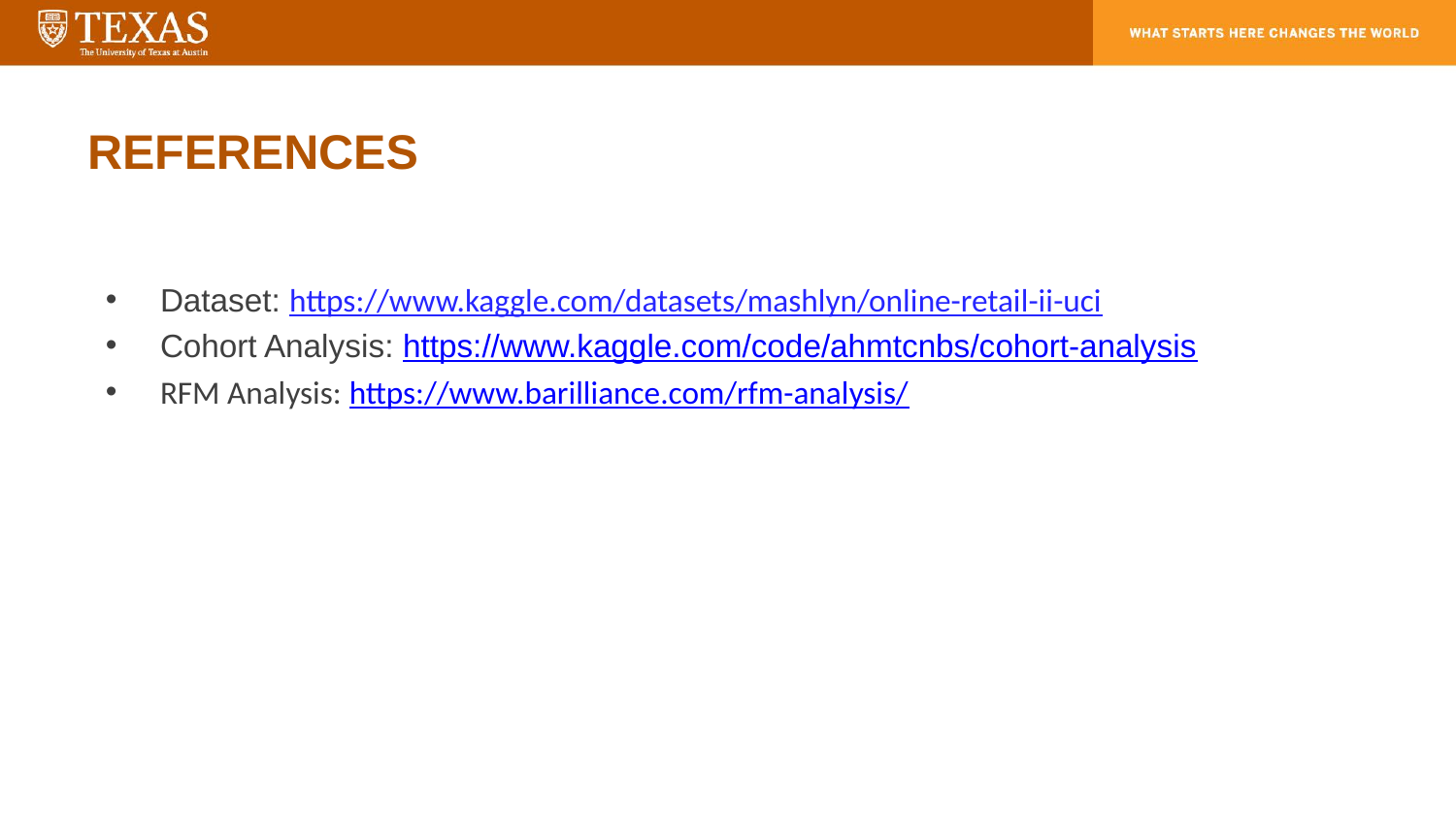

# REFERENCES
Dataset: https://www.kaggle.com/datasets/mashlyn/online-retail-ii-uci
Cohort Analysis: https://www.kaggle.com/code/ahmtcnbs/cohort-analysis
RFM Analysis: https://www.barilliance.com/rfm-analysis/